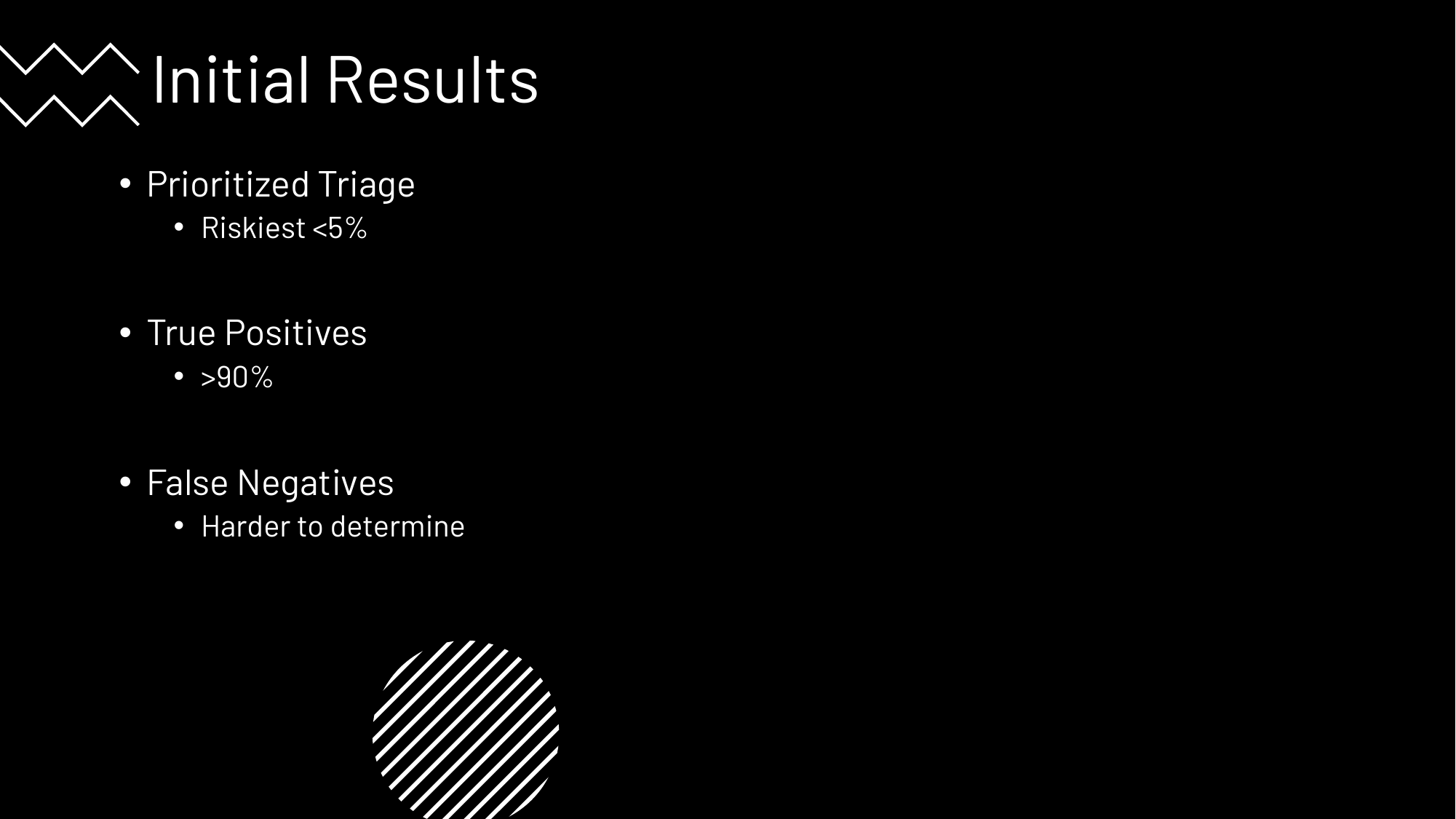

# Initial Results

Prioritized Triage
Riskiest <5%

True Positives
>90%

False Negatives
Harder to determine